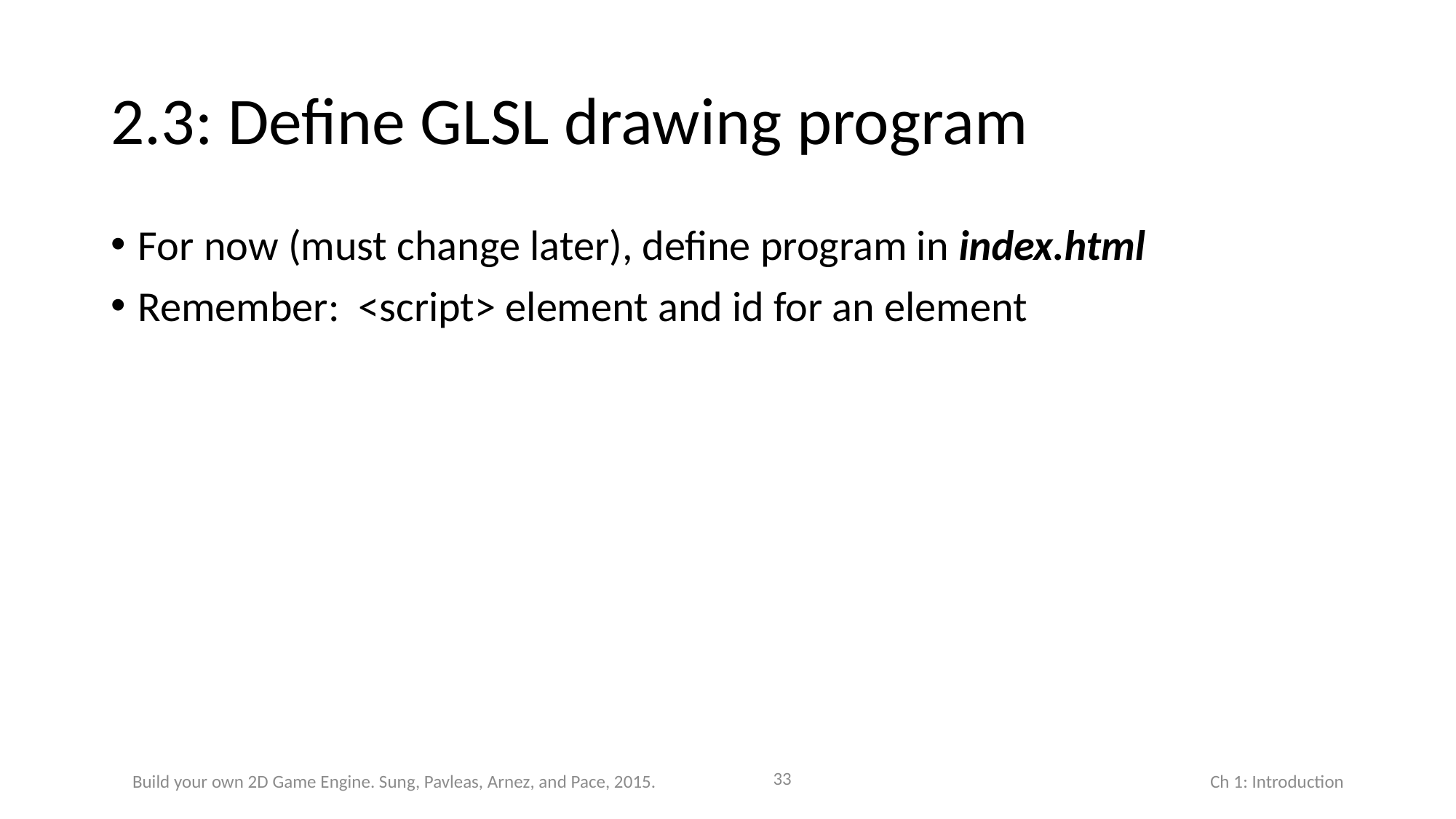

# 2.3: Define GLSL drawing program
For now (must change later), define program in index.html
Remember:  <script> element and id for an element